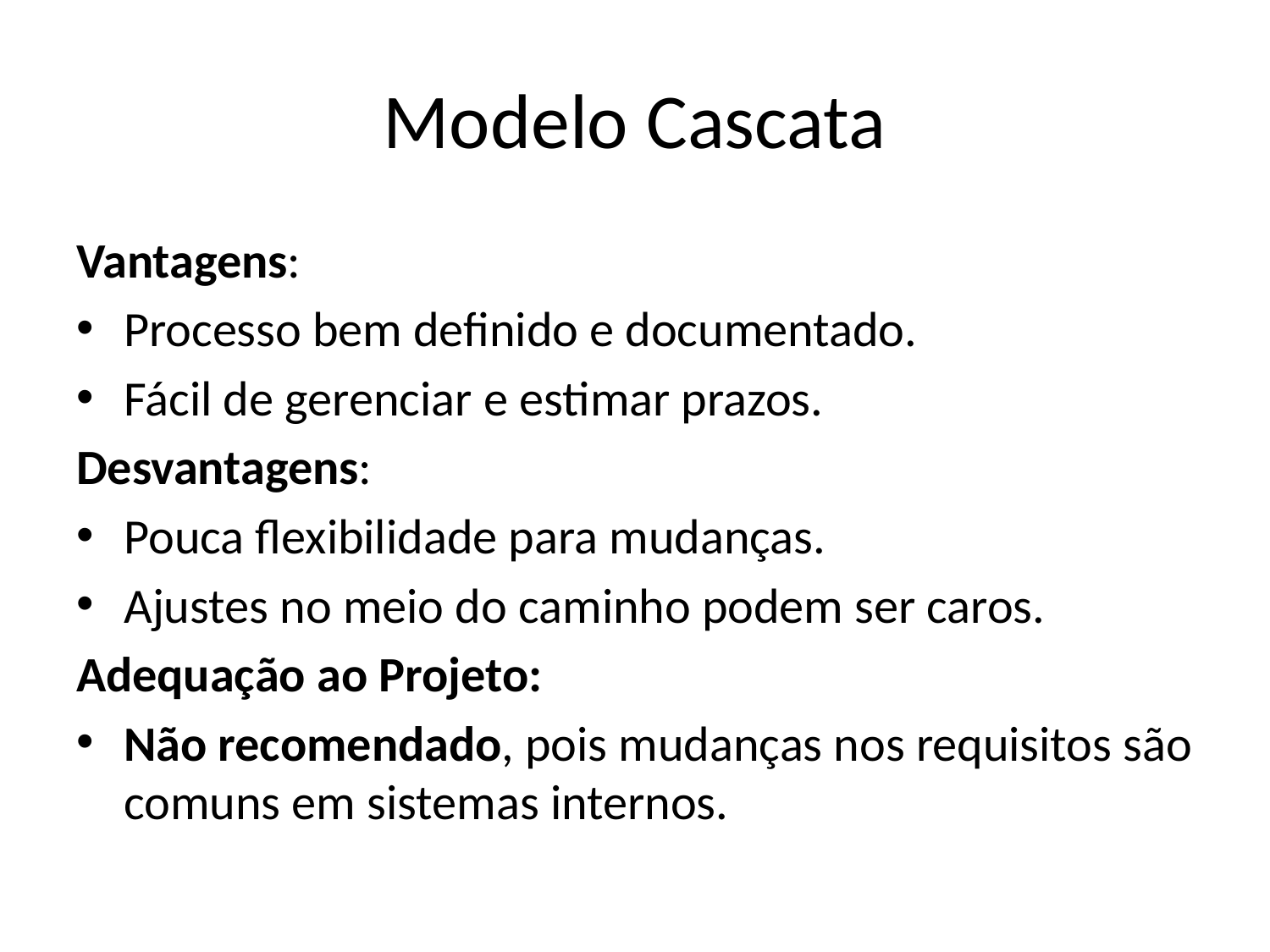

# Modelo Cascata
Vantagens:
Processo bem definido e documentado.
Fácil de gerenciar e estimar prazos.
Desvantagens:
Pouca flexibilidade para mudanças.
Ajustes no meio do caminho podem ser caros.
Adequação ao Projeto:
Não recomendado, pois mudanças nos requisitos são comuns em sistemas internos.